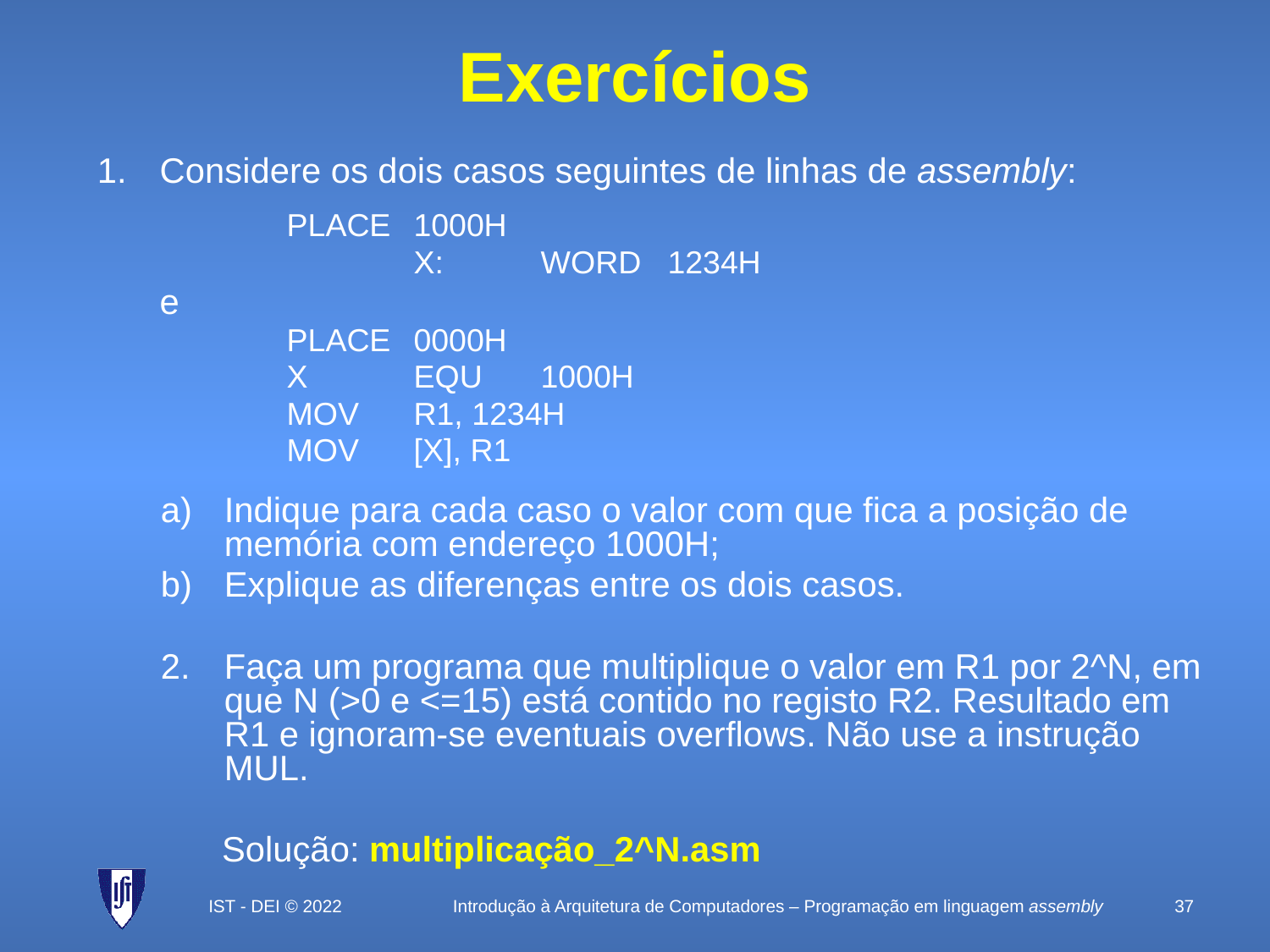

# Exercícios
Considere os dois casos seguintes de linhas de assembly:

		PLACE	1000H
			X:	WORD	1234H
	e
		PLACE	0000H
	 	X	EQU	1000H
		MOV	R1, 1234H
		MOV	[X], R1

Indique para cada caso o valor com que fica a posição de memória com endereço 1000H;
Explique as diferenças entre os dois casos.

Faça um programa que multiplique o valor em R1 por 2^N, em que N (>0 e <=15) está contido no registo R2. Resultado em R1 e ignoram-se eventuais overflows. Não use a instrução MUL.

Solução: multiplicação_2^N.asm

IST - DEI © 2022